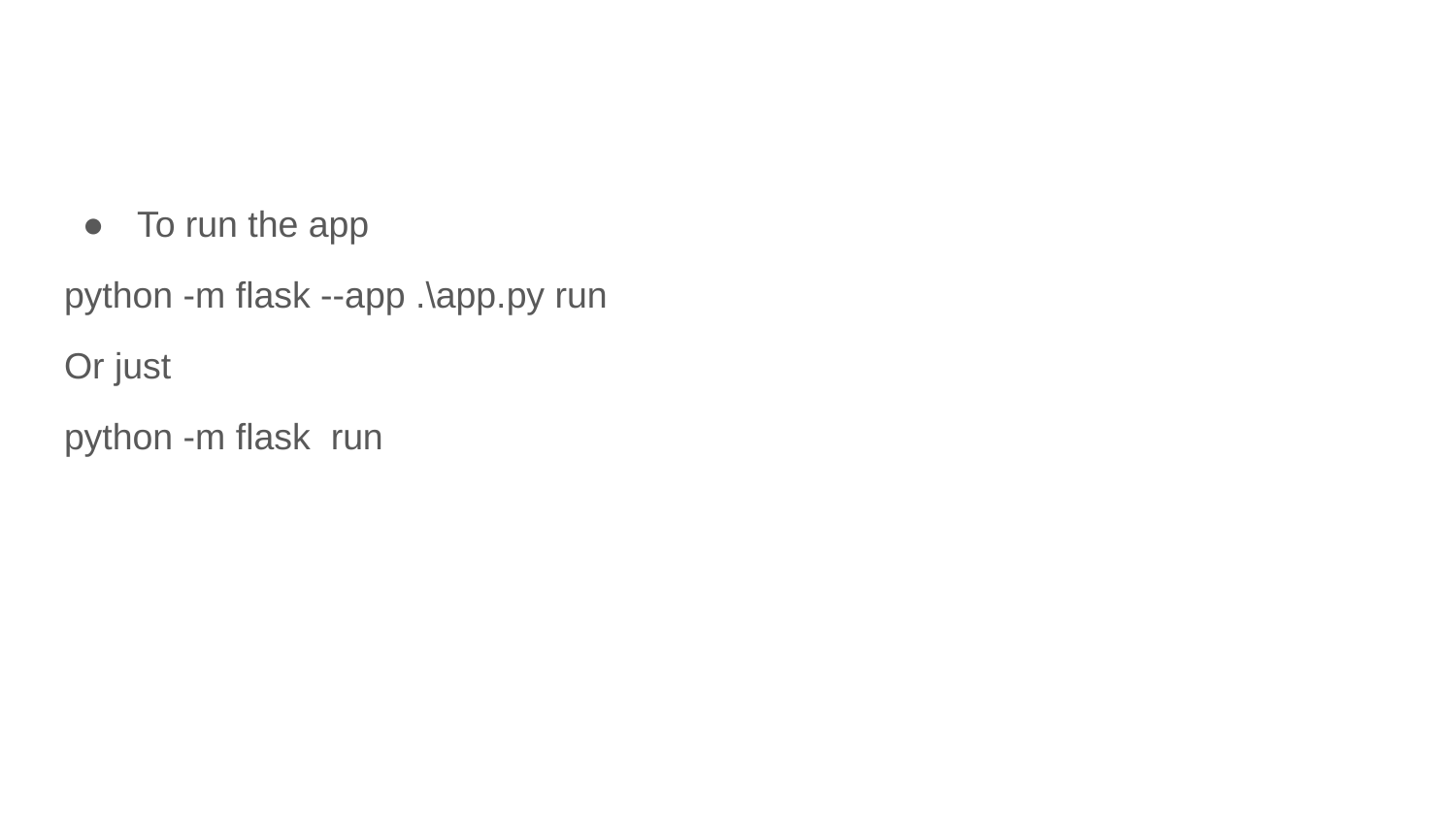

#
To run the app
python -m flask --app .\app.py run
Or just
python -m flask  run